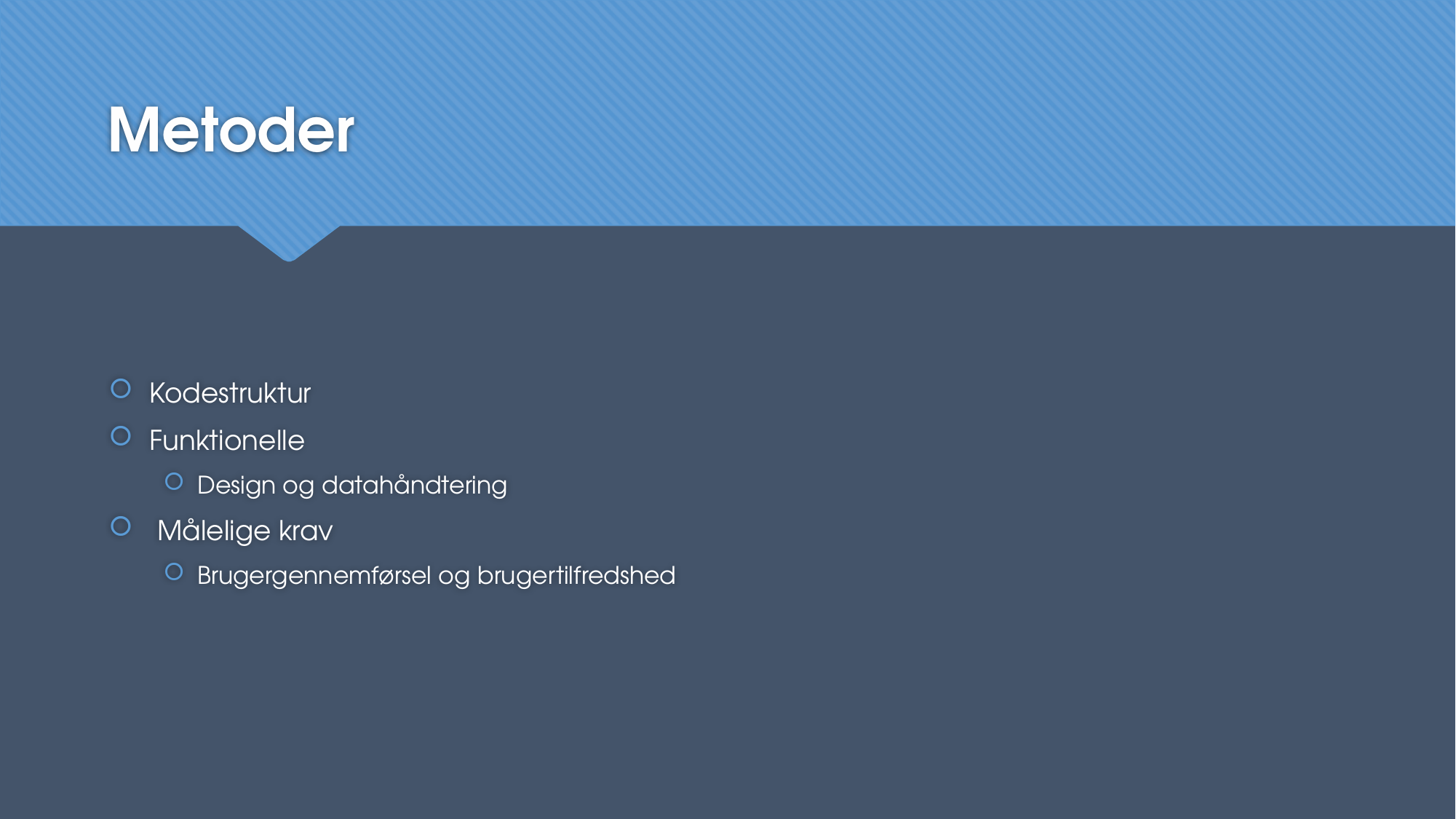

# Metoder
Kodestruktur
Funktionelle
Design og datahåndtering
 Målelige krav
Brugergennemførsel og brugertilfredshed